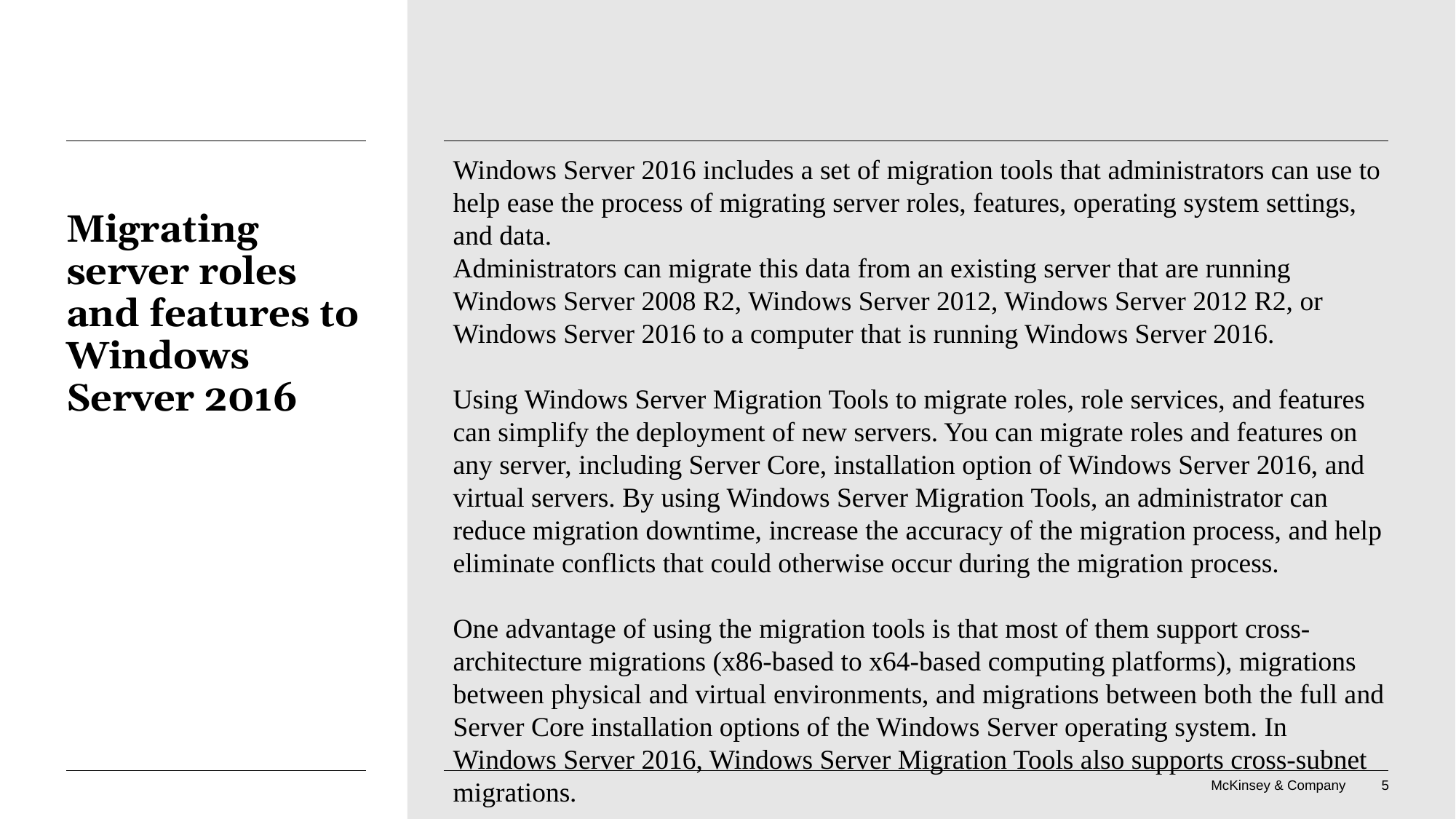

Windows Server 2016 includes a set of migration tools that administrators can use to help ease the process of migrating server roles, features, operating system settings, and data.
Administrators can migrate this data from an existing server that are running Windows Server 2008 R2, Windows Server 2012, Windows Server 2012 R2, or Windows Server 2016 to a computer that is running Windows Server 2016.

Using Windows Server Migration Tools to migrate roles, role services, and features can simplify the deployment of new servers. You can migrate roles and features on any server, including Server Core, installation option of Windows Server 2016, and virtual servers. By using Windows Server Migration Tools, an administrator can reduce migration downtime, increase the accuracy of the migration process, and help eliminate conflicts that could otherwise occur during the migration process.

One advantage of using the migration tools is that most of them support cross-architecture migrations (x86-based to x64-based computing platforms), migrations between physical and virtual environments, and migrations between both the full and Server Core installation options of the Windows Server operating system. In Windows Server 2016, Windows Server Migration Tools also supports cross-subnet migrations.
# Migrating server roles and features to Windows Server 2016